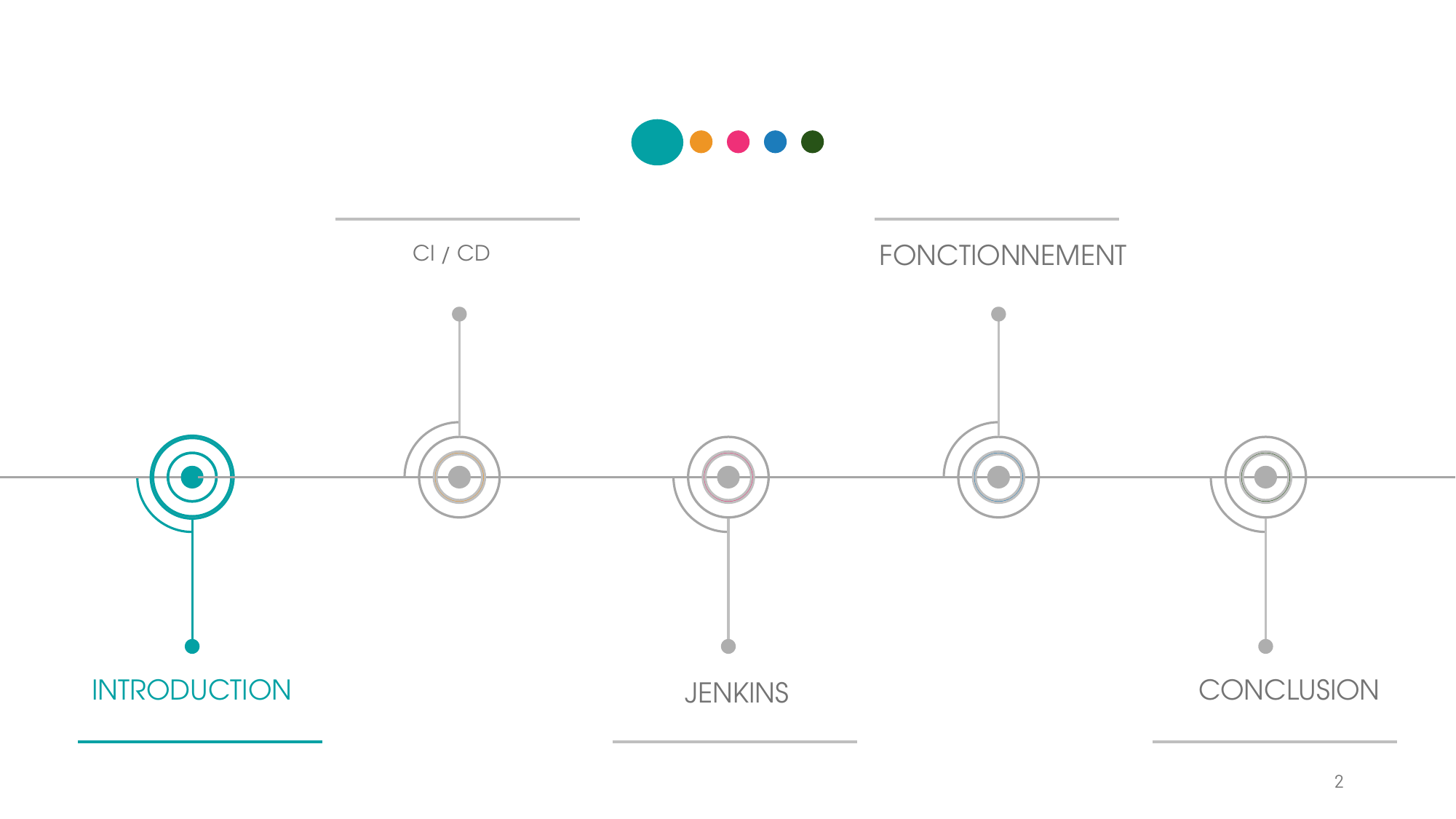

FONCTIONNEMENT
CI / CD

CONCLUSION
JENKINS

INTRODUCTION
2